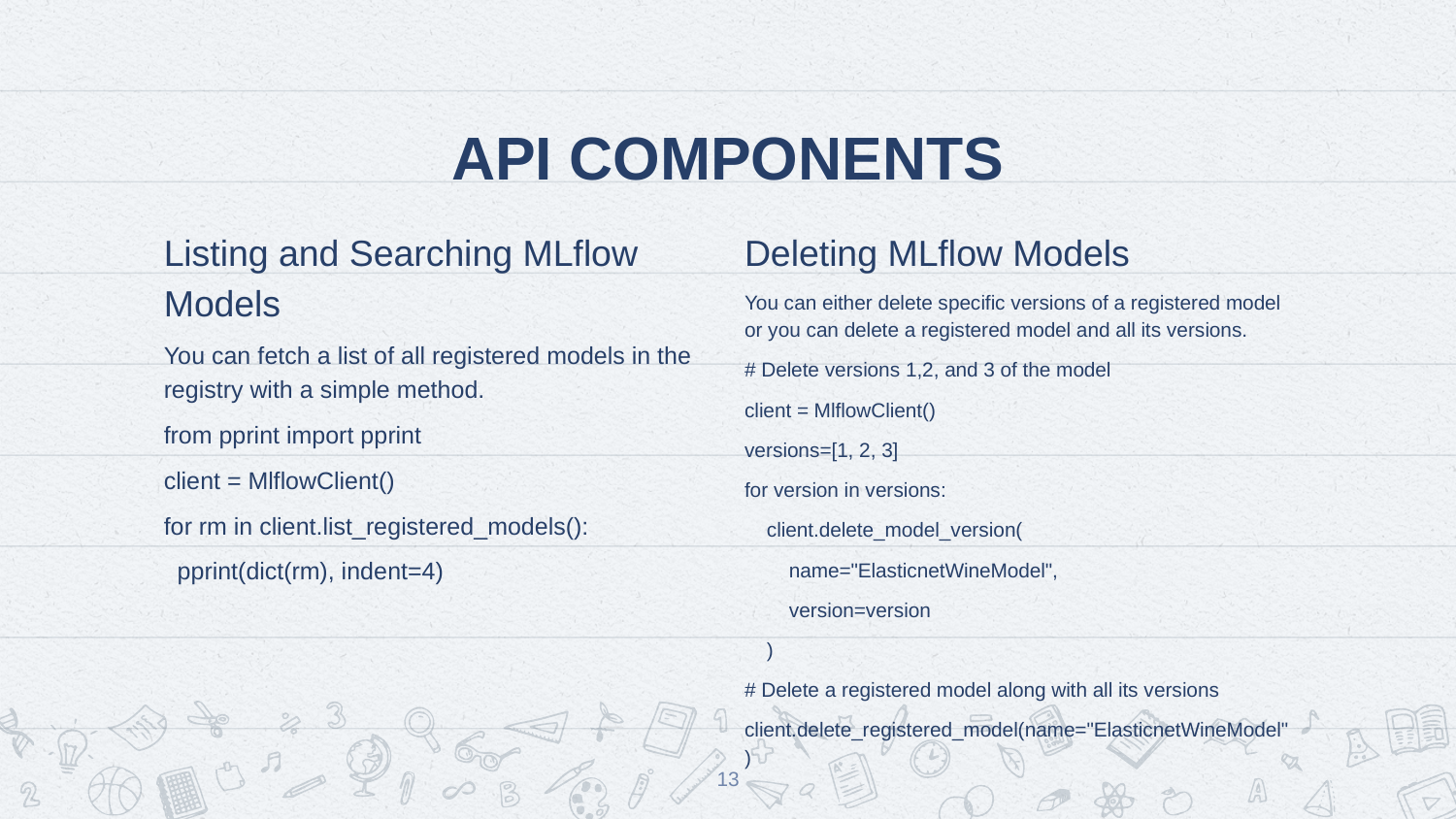

# API COMPONENTS
Listing and Searching MLflow Models
You can fetch a list of all registered models in the registry with a simple method.
from pprint import pprint
client = MlflowClient()
for rm in client.list_registered_models():
  pprint(dict(rm), indent=4)
Deleting MLflow Models
You can either delete specific versions of a registered model or you can delete a registered model and all its versions.
# Delete versions 1,2, and 3 of the model
client = MlflowClient()
versions=[1, 2, 3]
for version in versions:
    client.delete_model_version(
        name="ElasticnetWineModel",
        version=version
    )
# Delete a registered model along with all its versions
client.delete_registered_model(name="ElasticnetWineModel")
13